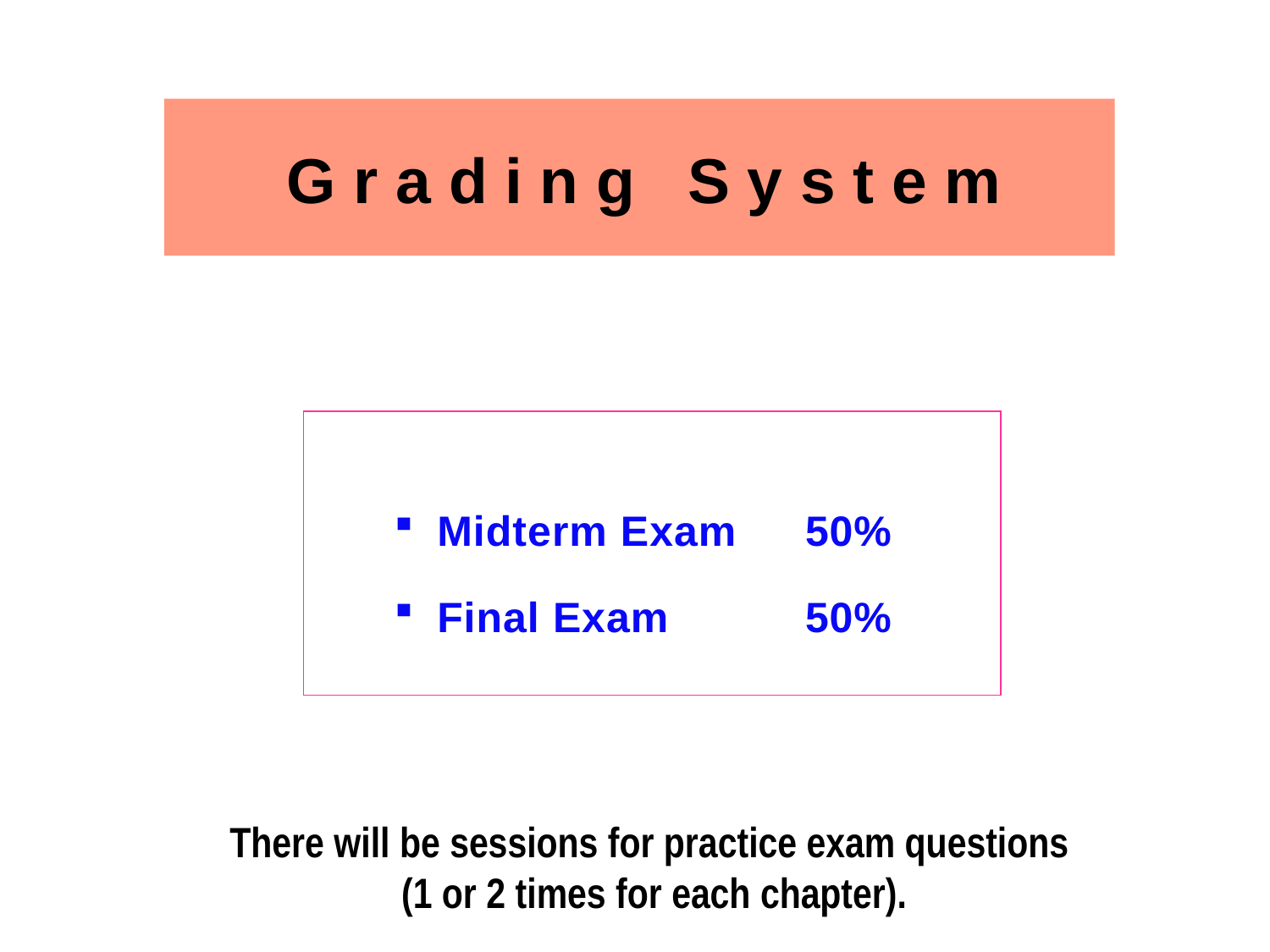

G r a d i n g   S y s t e m

 Midterm Exam	50%
 Final Exam		50%

There will be sessions for practice exam questions
(1 or 2 times for each chapter).